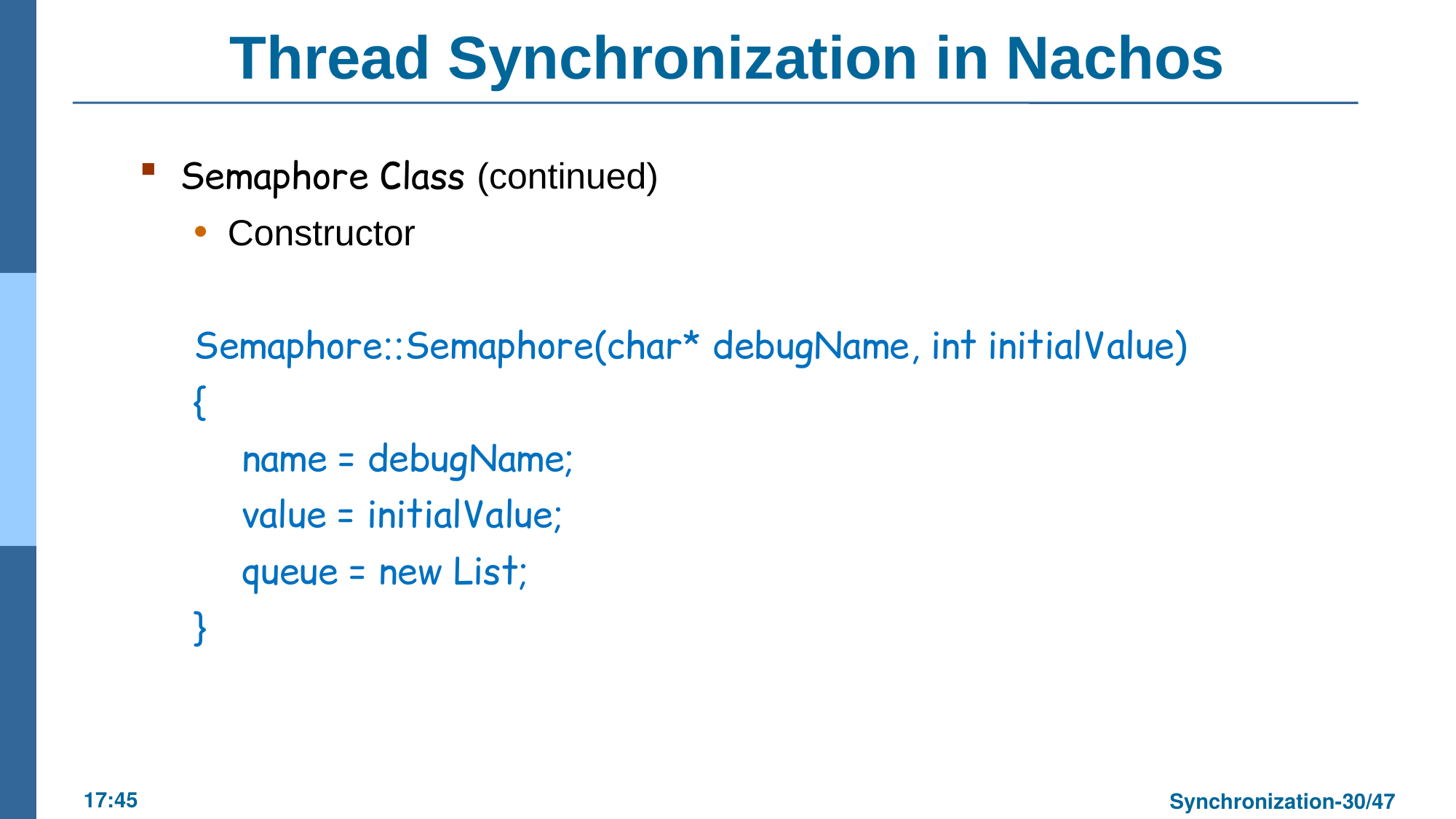

# Thread Synchronization in Nachos
Semaphore Class (continued)
Constructor

Semaphore::Semaphore(char* debugName, int initialValue)
{
name = debugName;
value = initialValue;
queue = new List;
}